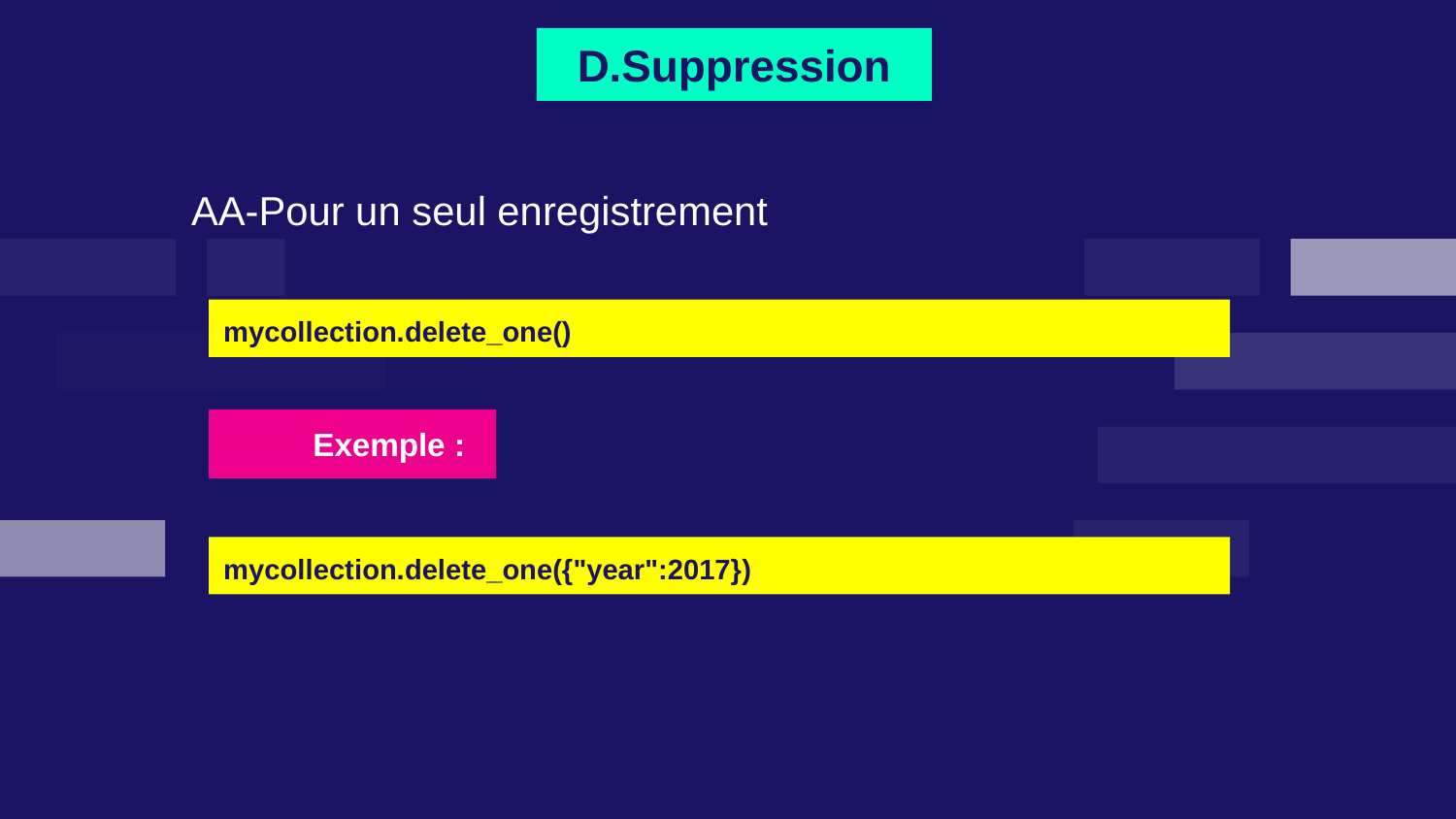

D.Suppression
AA-Pour un seul enregistrement
mycollection.delete_one()
Exemple :
mycollection.delete_one({"year":2017})